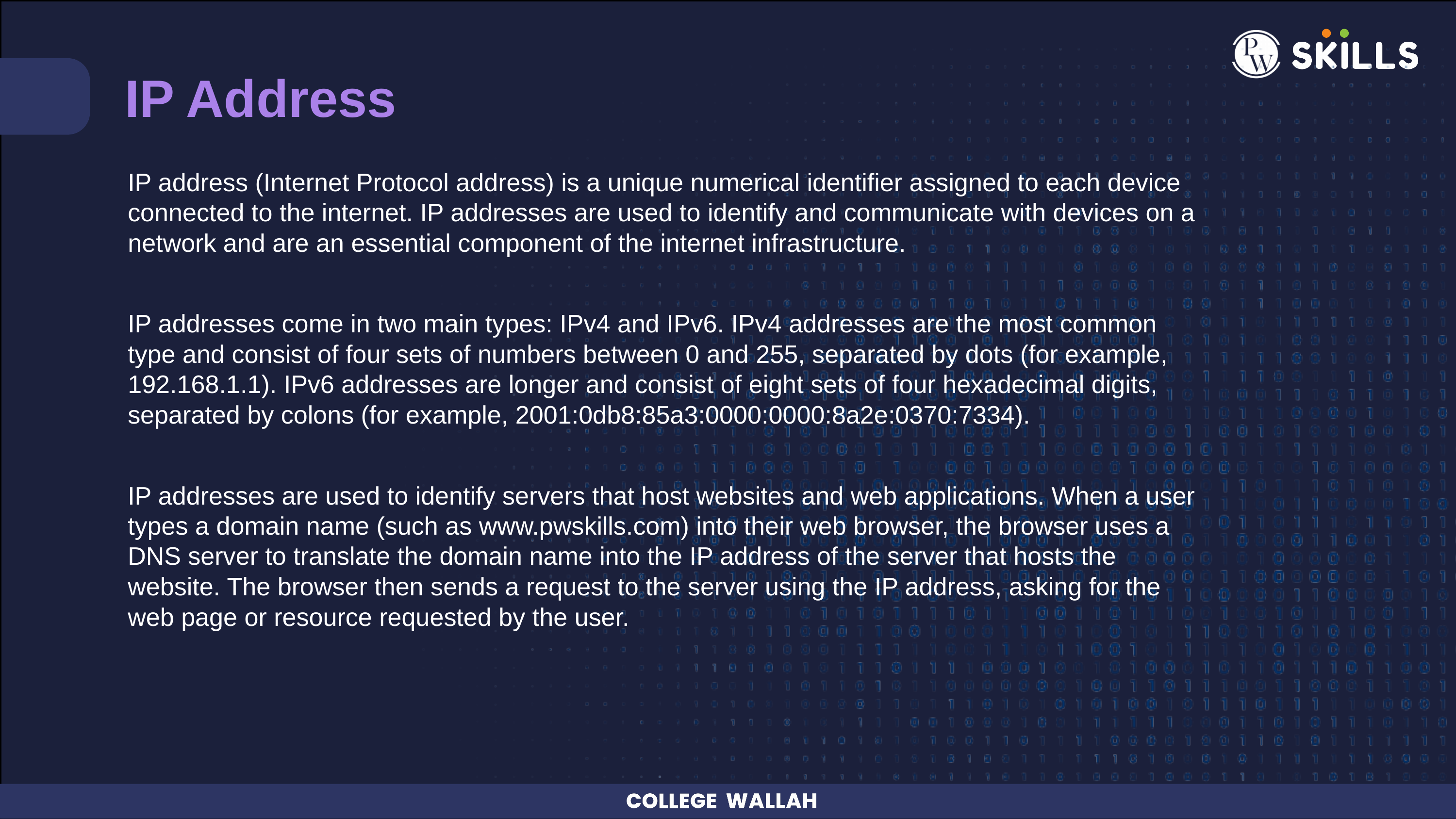

IP Address
IP address (Internet Protocol address) is a unique numerical identifier assigned to each device connected to the internet. IP addresses are used to identify and communicate with devices on a network and are an essential component of the internet infrastructure.

IP addresses come in two main types: IPv4 and IPv6. IPv4 addresses are the most common type and consist of four sets of numbers between 0 and 255, separated by dots (for example, 192.168.1.1). IPv6 addresses are longer and consist of eight sets of four hexadecimal digits, separated by colons (for example, 2001:0db8:85a3:0000:0000:8a2e:0370:7334).

IP addresses are used to identify servers that host websites and web applications. When a user types a domain name (such as www.pwskills.com) into their web browser, the browser uses a DNS server to translate the domain name into the IP address of the server that hosts the website. The browser then sends a request to the server using the IP address, asking for the web page or resource requested by the user.